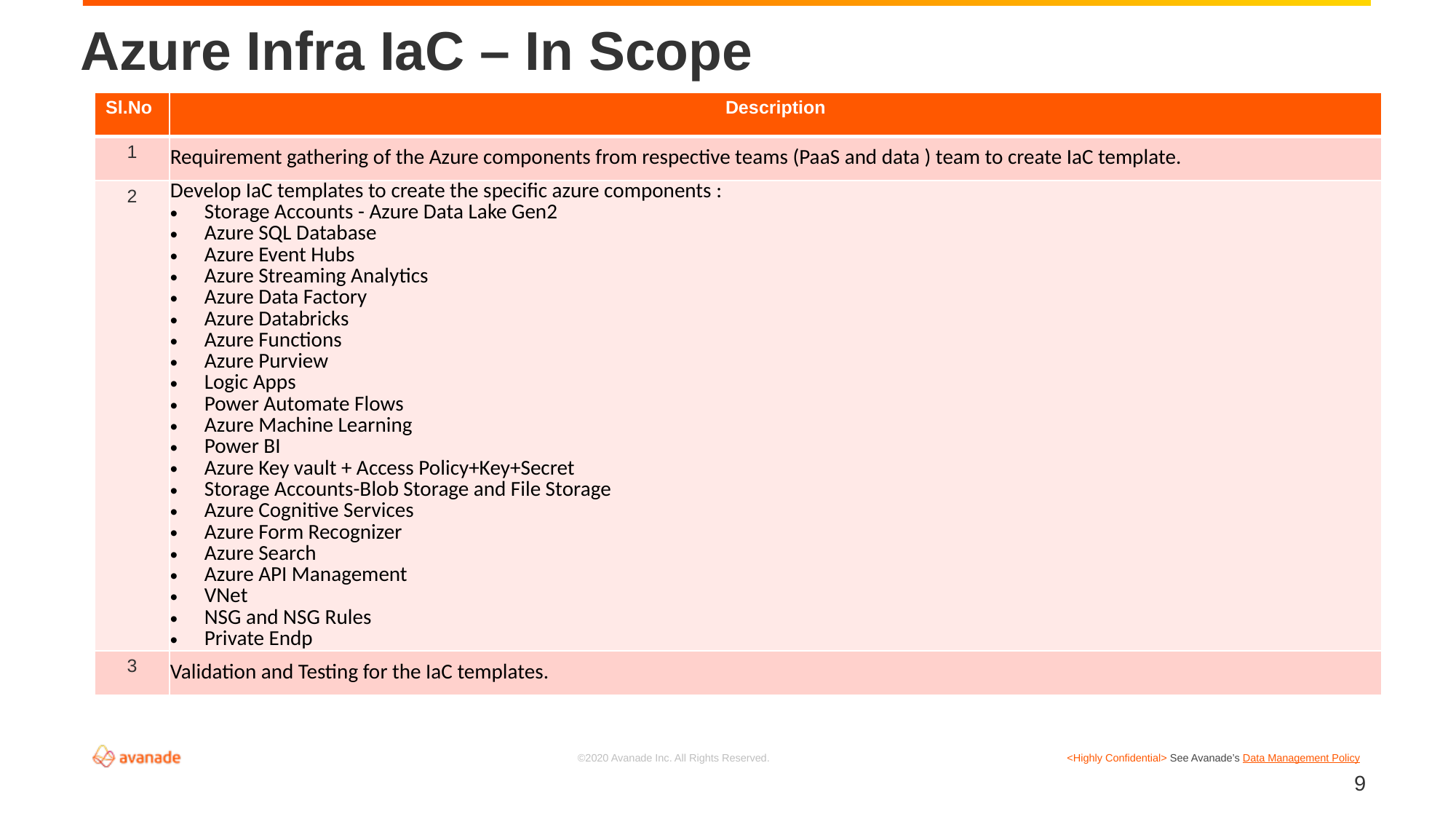

# Azure Infra IaC – In Scope
| Sl.No | Description |
| --- | --- |
| 1 | Requirement gathering of the Azure components from respective teams (PaaS and data ) team to create IaC template. |
| 2 | Develop IaC templates to create the specific azure components : Storage Accounts - Azure Data Lake Gen2 Azure SQL Database Azure Event Hubs Azure Streaming Analytics Azure Data Factory Azure Databricks Azure Functions Azure Purview Logic Apps Power Automate Flows Azure Machine Learning Power BI Azure Key vault + Access Policy+Key+Secret Storage Accounts-Blob Storage and File Storage Azure Cognitive Services Azure Form Recognizer Azure Search Azure API Management VNet NSG and NSG Rules Private Endp |
| 3 | Validation and Testing for the IaC templates. |
9